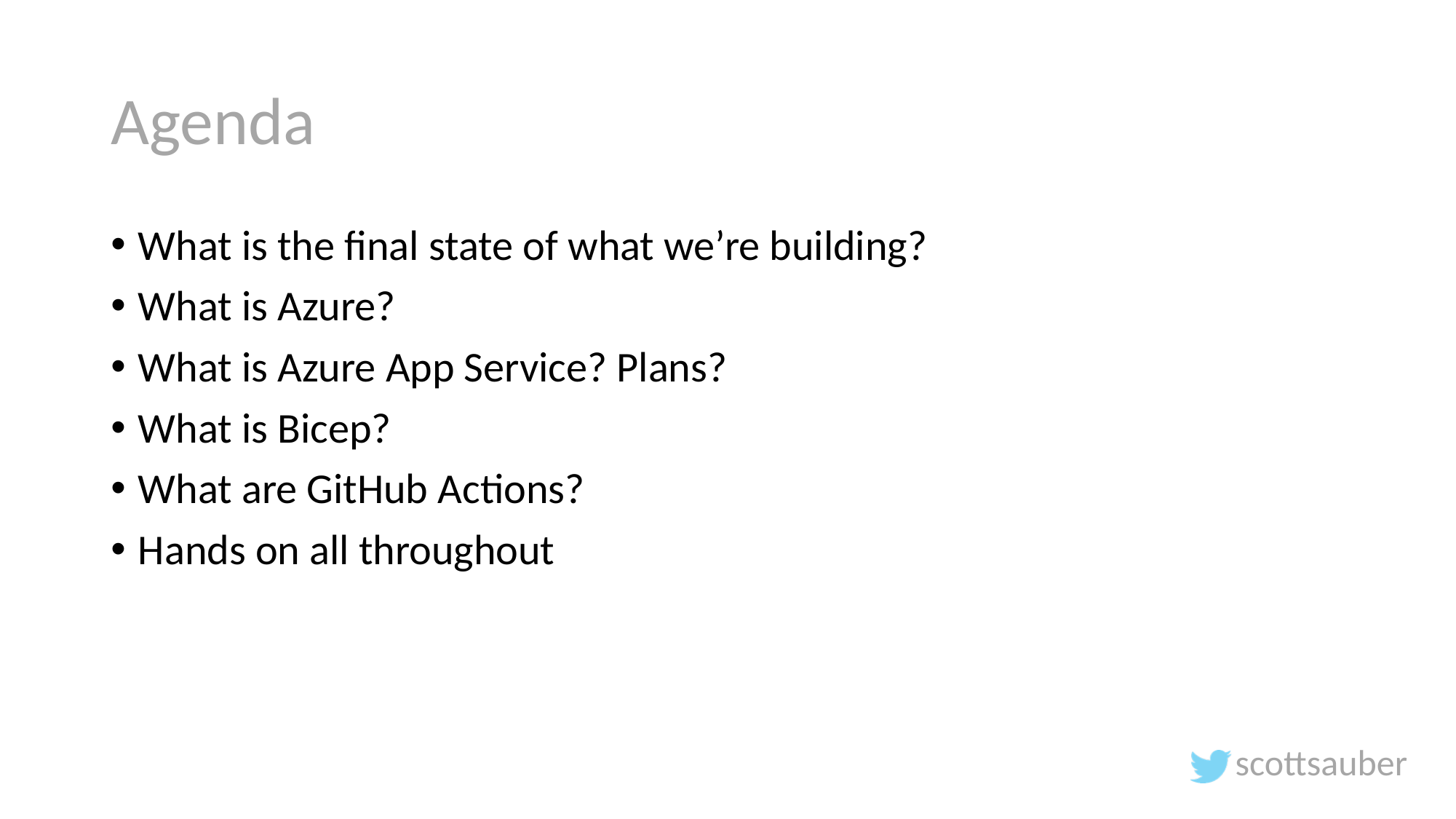

# Agenda
What is the final state of what we’re building?
What is Azure?
What is Azure App Service? Plans?
What is Bicep?
What are GitHub Actions?
Hands on all throughout
scottsauber